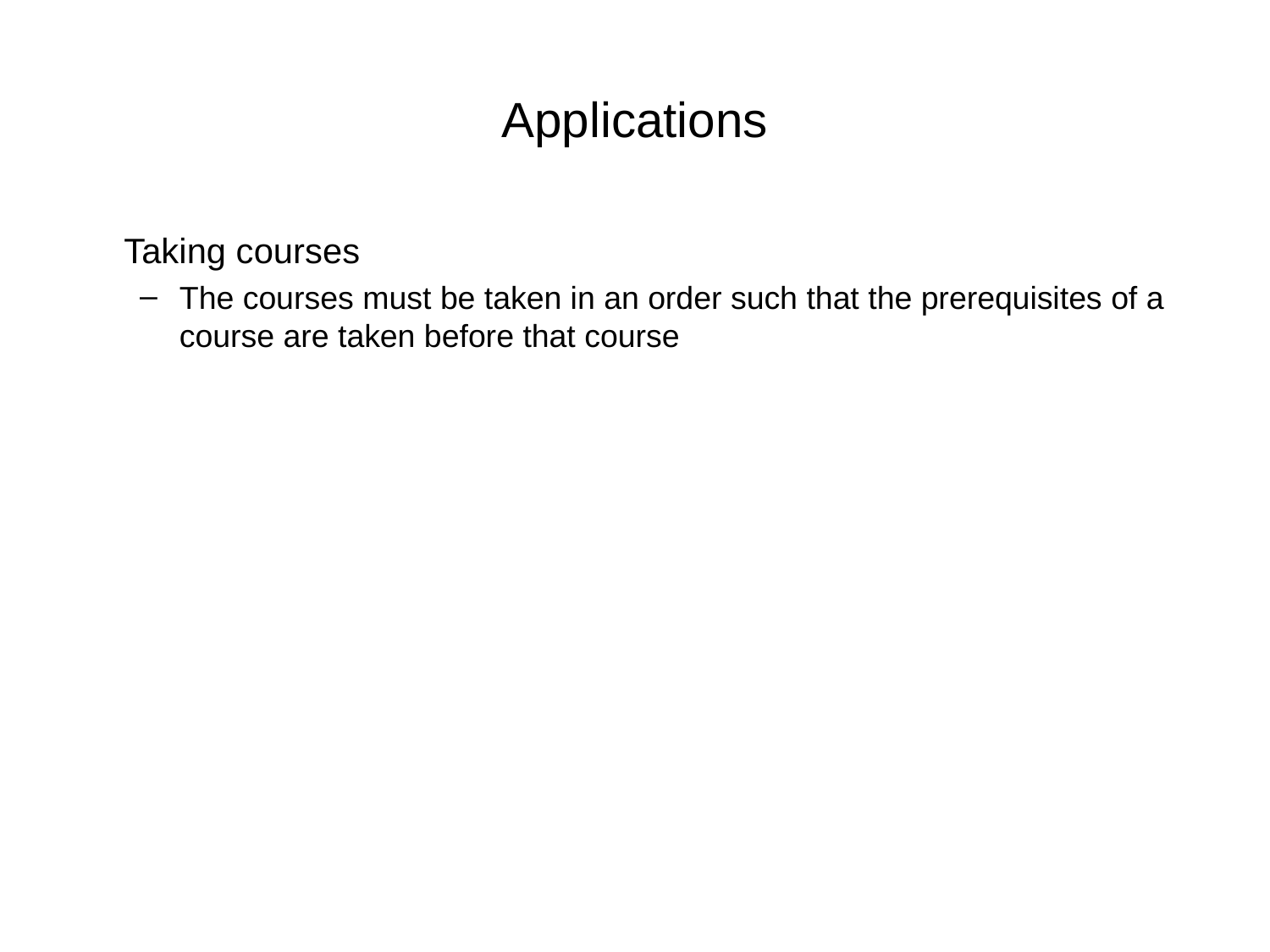

Applications
	Taking courses
The courses must be taken in an order such that the prerequisites of a course are taken before that course